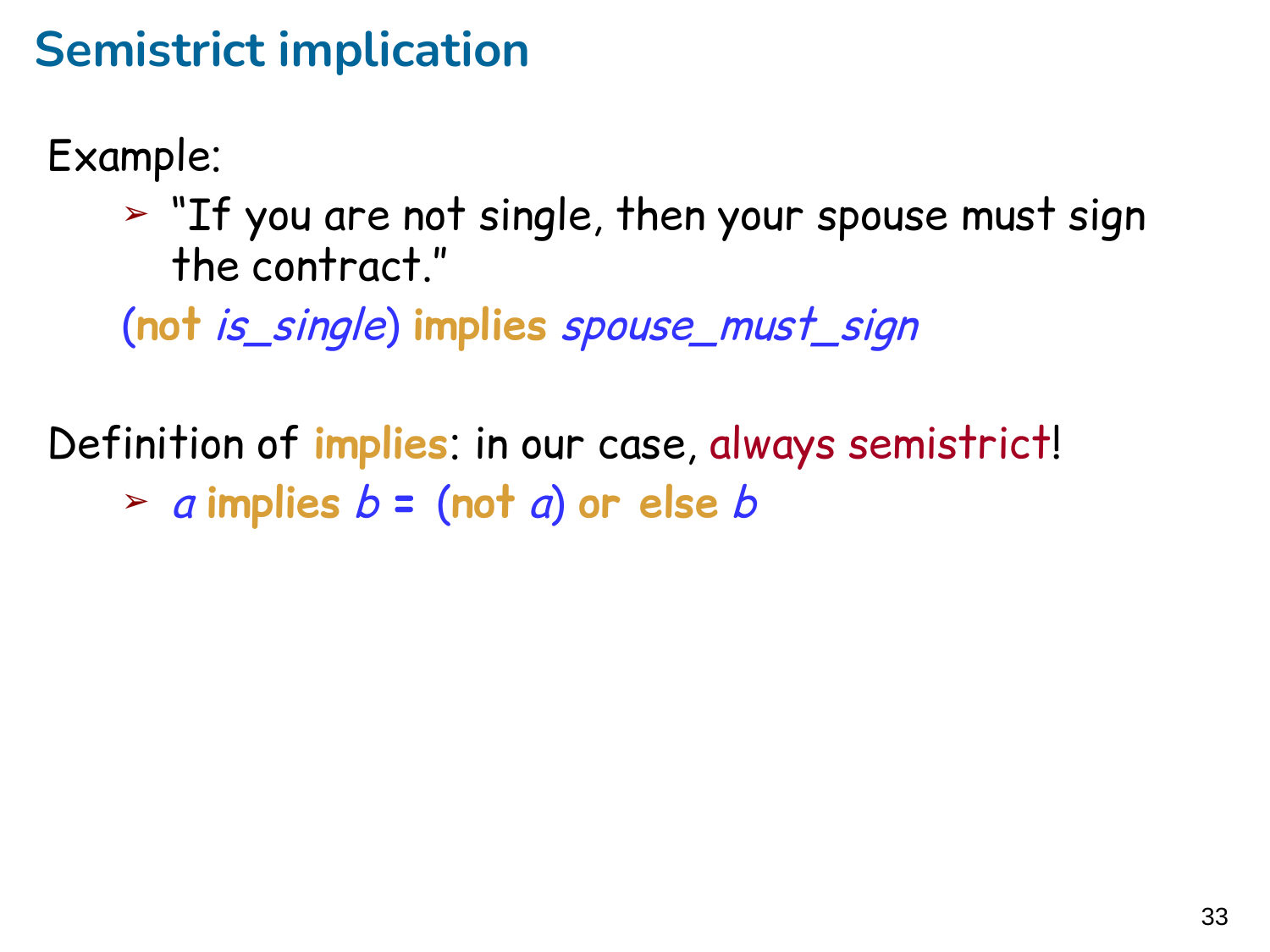

# Semistrict implication
Example:
“If you are not single, then your spouse must sign the contract.”
(not is_single) implies spouse_must_sign

Definition of implies: in our case, always semistrict!
a implies b = (not a) or else b

33